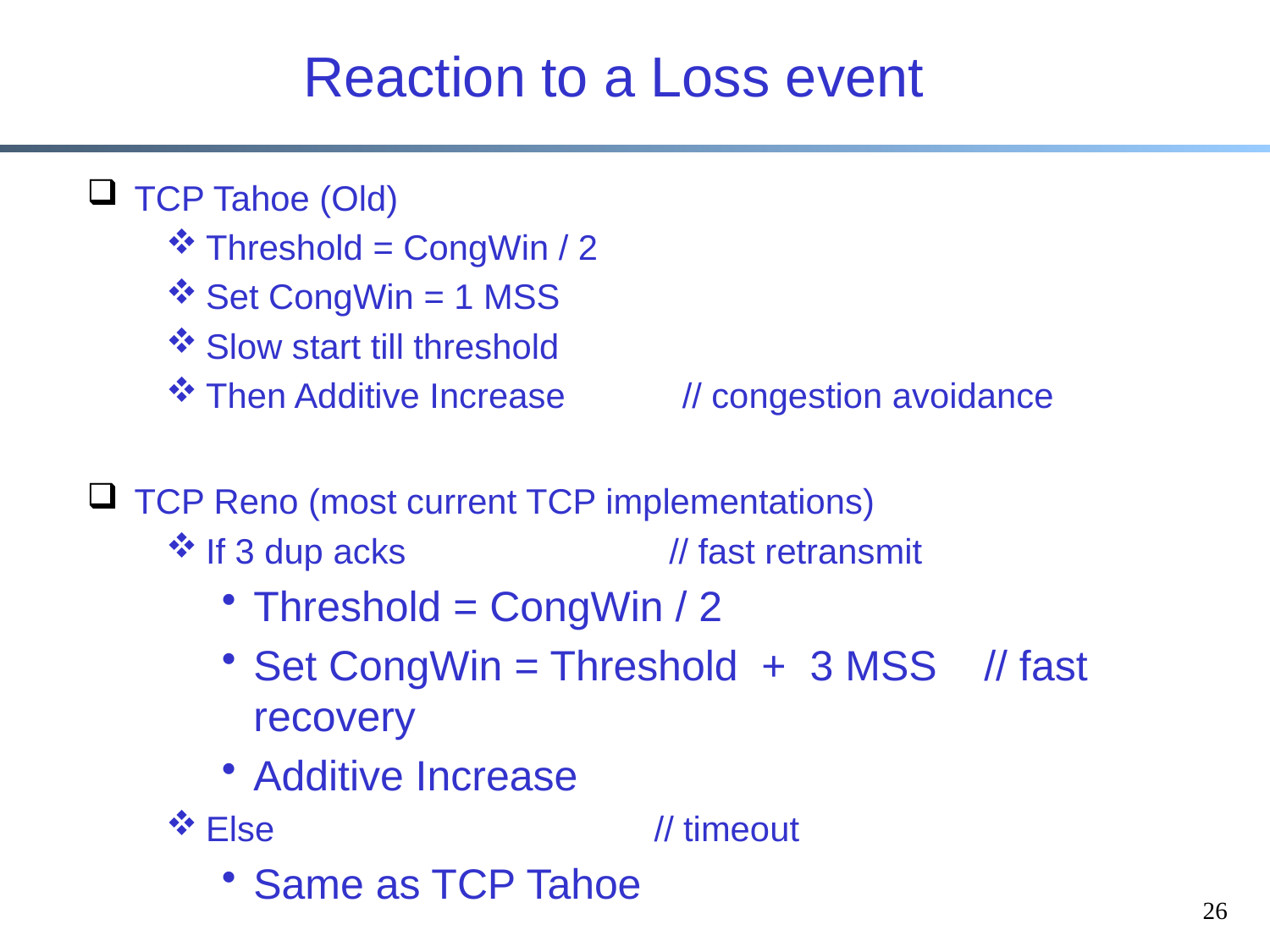

# Reaction to a Loss event
TCP Tahoe (Old)
Threshold = CongWin / 2
Set CongWin = 1 MSS
Slow start till threshold
Then Additive Increase            // congestion avoidance

TCP Reno (most current TCP implementations)
If 3 dup acks                           // fast retransmit
Threshold = CongWin / 2
Set CongWin = Threshold  +  3 MSS    // fast recovery
Additive Increase
Else                                       // timeout
Same as TCP Tahoe
26